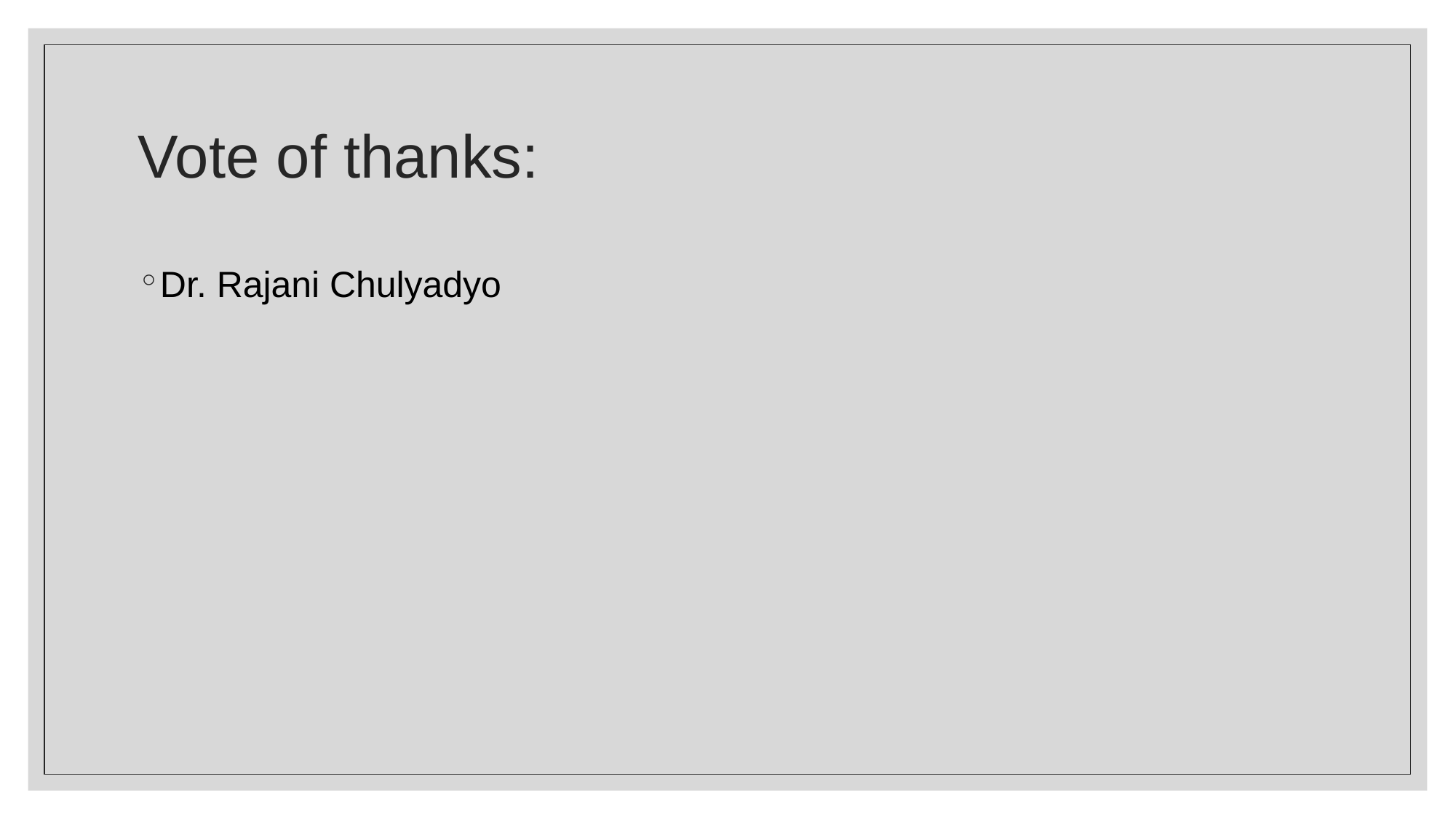

# Vote of thanks:
Dr. Rajani Chulyadyo